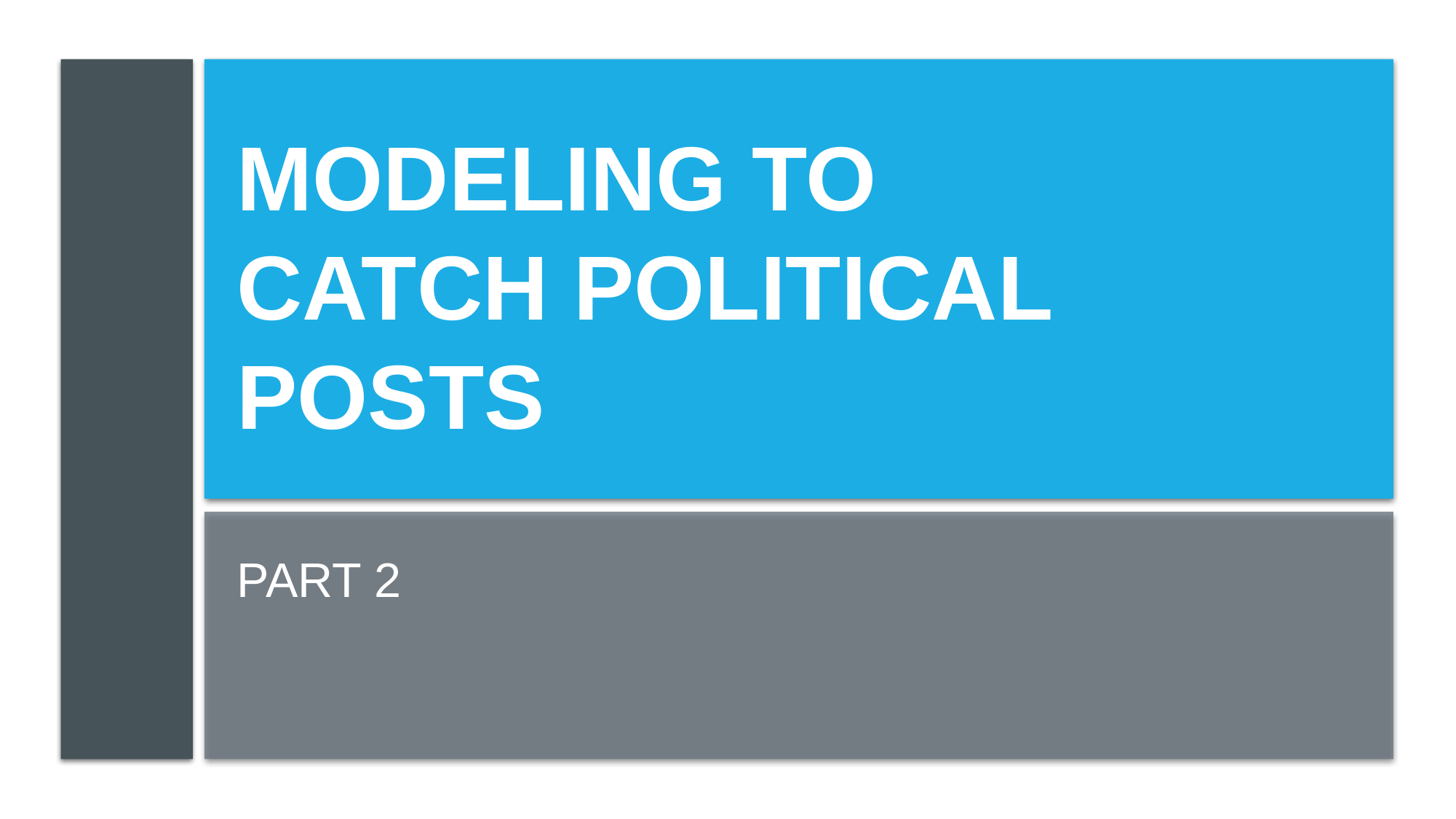

# Modeling to Catch political posts

Part 2